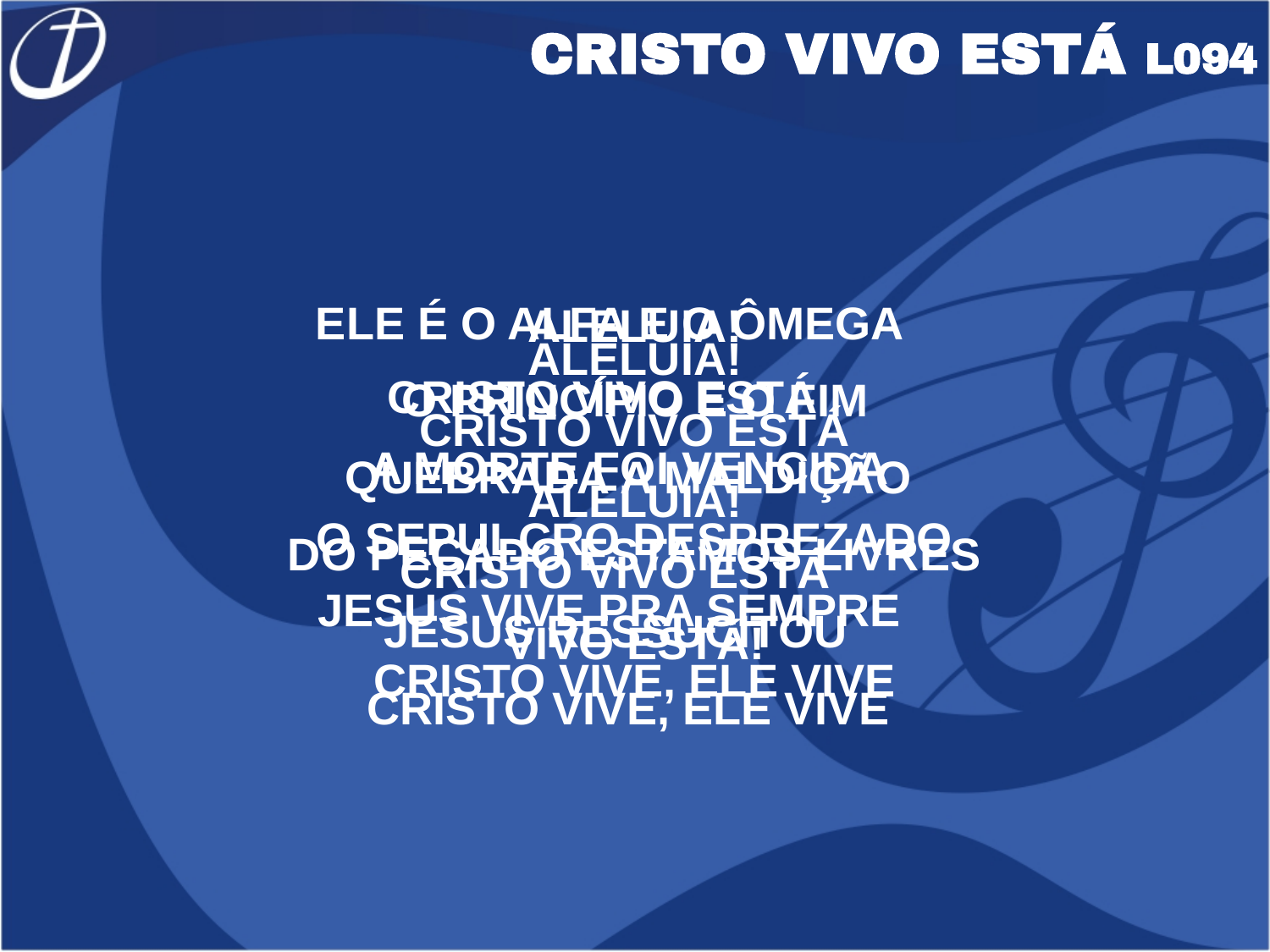

CRISTO VIVO ESTÁ L094
ELE É O ALFA E O ÔMEGA
O PRINCÍPIO E O FIM
QUEBRADA A MALDIÇÃO
DO PECADO ESTAMOS LIVRES
JESUS RESSUCITOU
CRISTO VIVE, ELE VIVE
ALELUIA!
CRISTO VIVO ESTÁ
A MORTE FOI VENCIDA
O SEPULCRO DESPREZADO
JESUS VIVE PRA SEMPRE
CRISTO VIVE, ELE VIVE
ALELUIA!
CRISTO VIVO ESTÁ
ALELUIA!
CRISTO VIVO ESTÁ
VIVO ESTÁ!